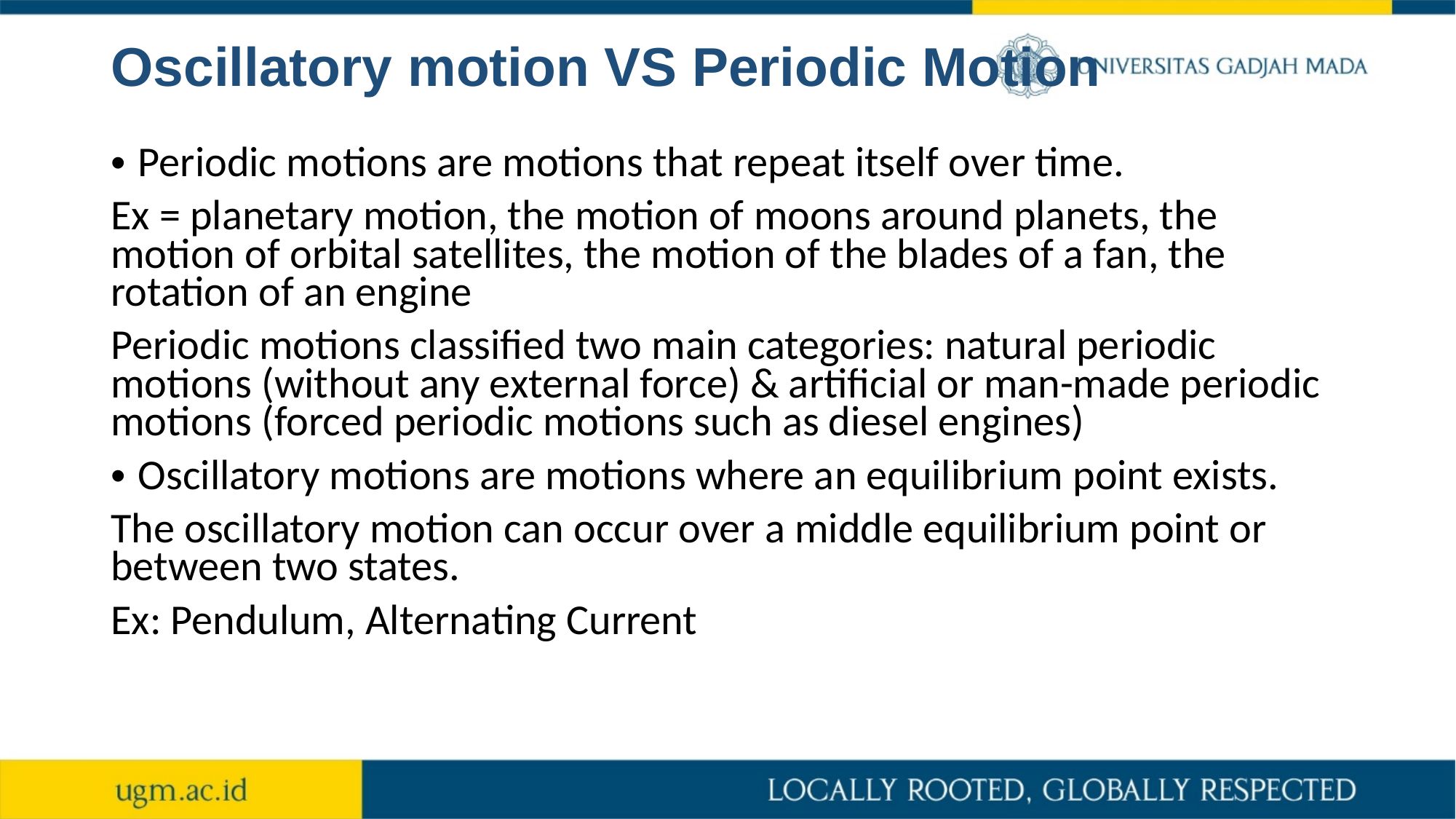

# Oscillatory motion VS Periodic Motion
Periodic motions are motions that repeat itself over time.
Ex = planetary motion, the motion of moons around planets, the motion of orbital satellites, the motion of the blades of a fan, the rotation of an engine
Periodic motions classified two main categories: natural periodic motions (without any external force) & artificial or man-made periodic motions (forced periodic motions such as diesel engines)
Oscillatory motions are motions where an equilibrium point exists.
The oscillatory motion can occur over a middle equilibrium point or between two states.
Ex: Pendulum, Alternating Current